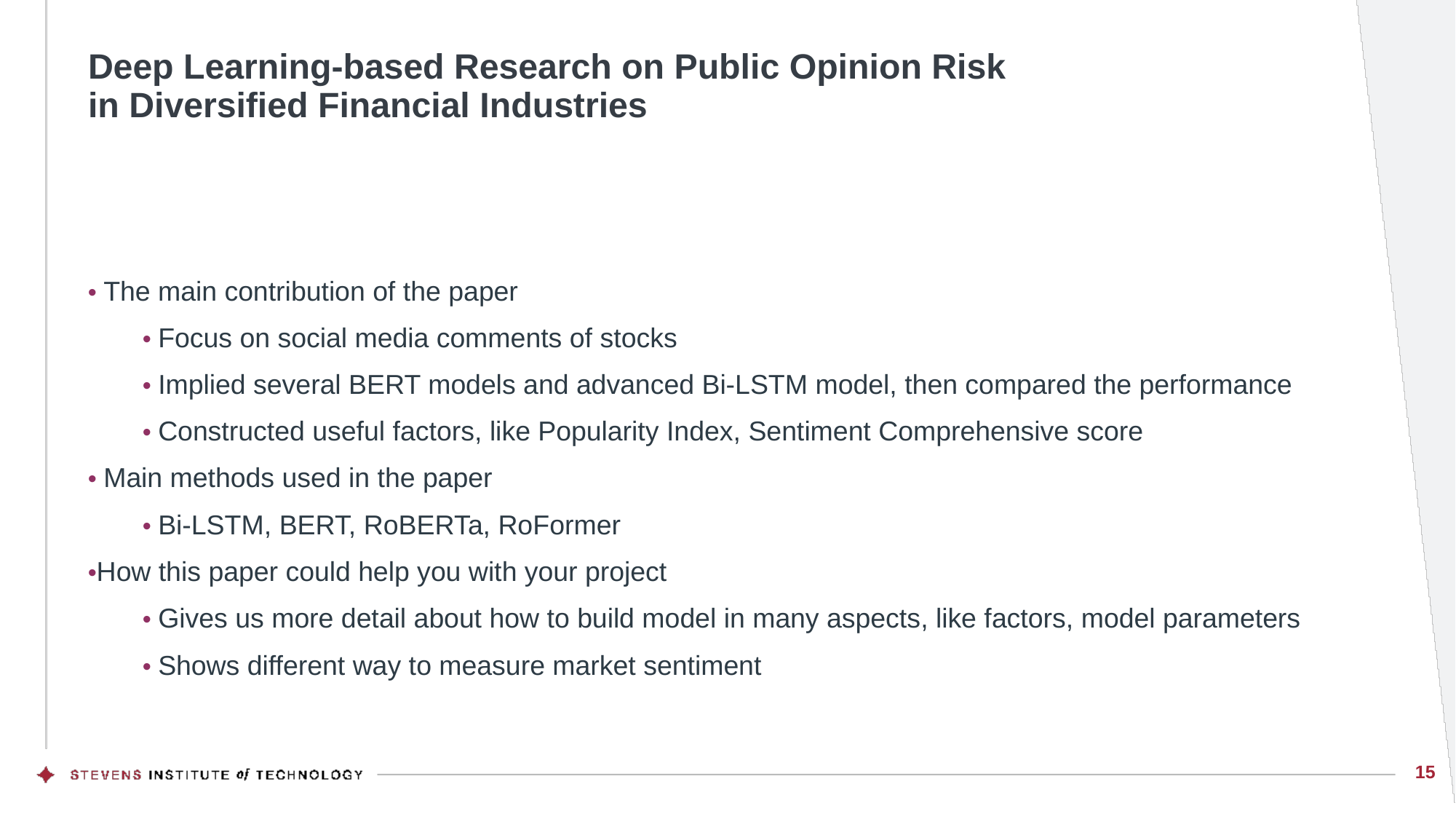

# Deep Learning-based Research on Public Opinion Risk
in Diversified Financial Industries
• The main contribution of the paper
• Focus on social media comments of stocks
• Implied several BERT models and advanced Bi-LSTM model, then compared the performance
• Constructed useful factors, like Popularity Index, Sentiment Comprehensive score
• Main methods used in the paper
• Bi-LSTM, BERT, RoBERTa, RoFormer
•How this paper could help you with your project
• Gives us more detail about how to build model in many aspects, like factors, model parameters
• Shows different way to measure market sentiment
15